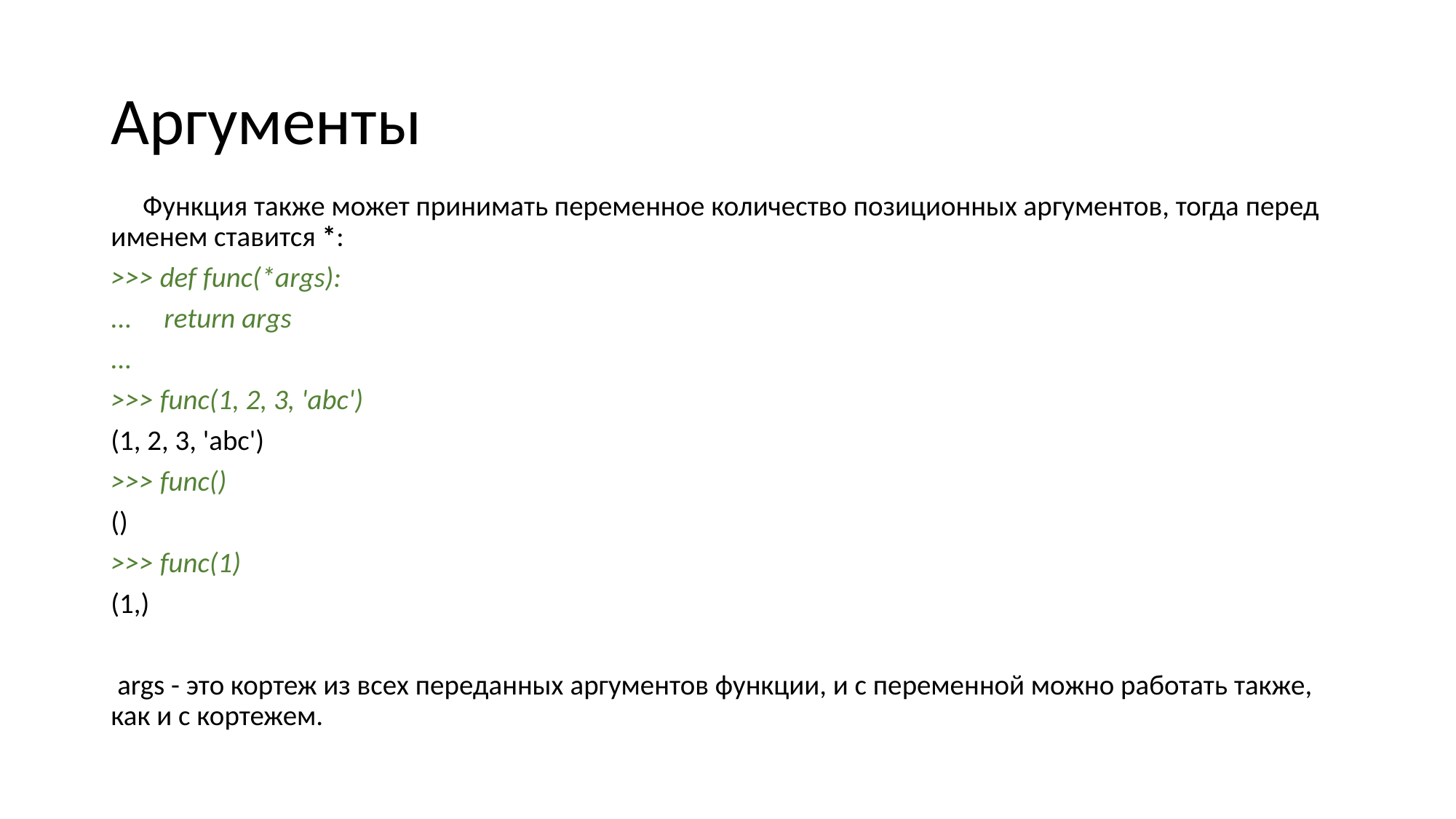

# Аргументы
     Функция также может принимать переменное количество позиционных аргументов, тогда перед именем ставится *:
>>> def func(*args):
...     return args
...
>>> func(1, 2, 3, 'abc')
(1, 2, 3, 'abc')
>>> func()
()
>>> func(1)
(1,)

 args - это кортеж из всех переданных аргументов функции, и с переменной можно работать также, как и с кортежем.